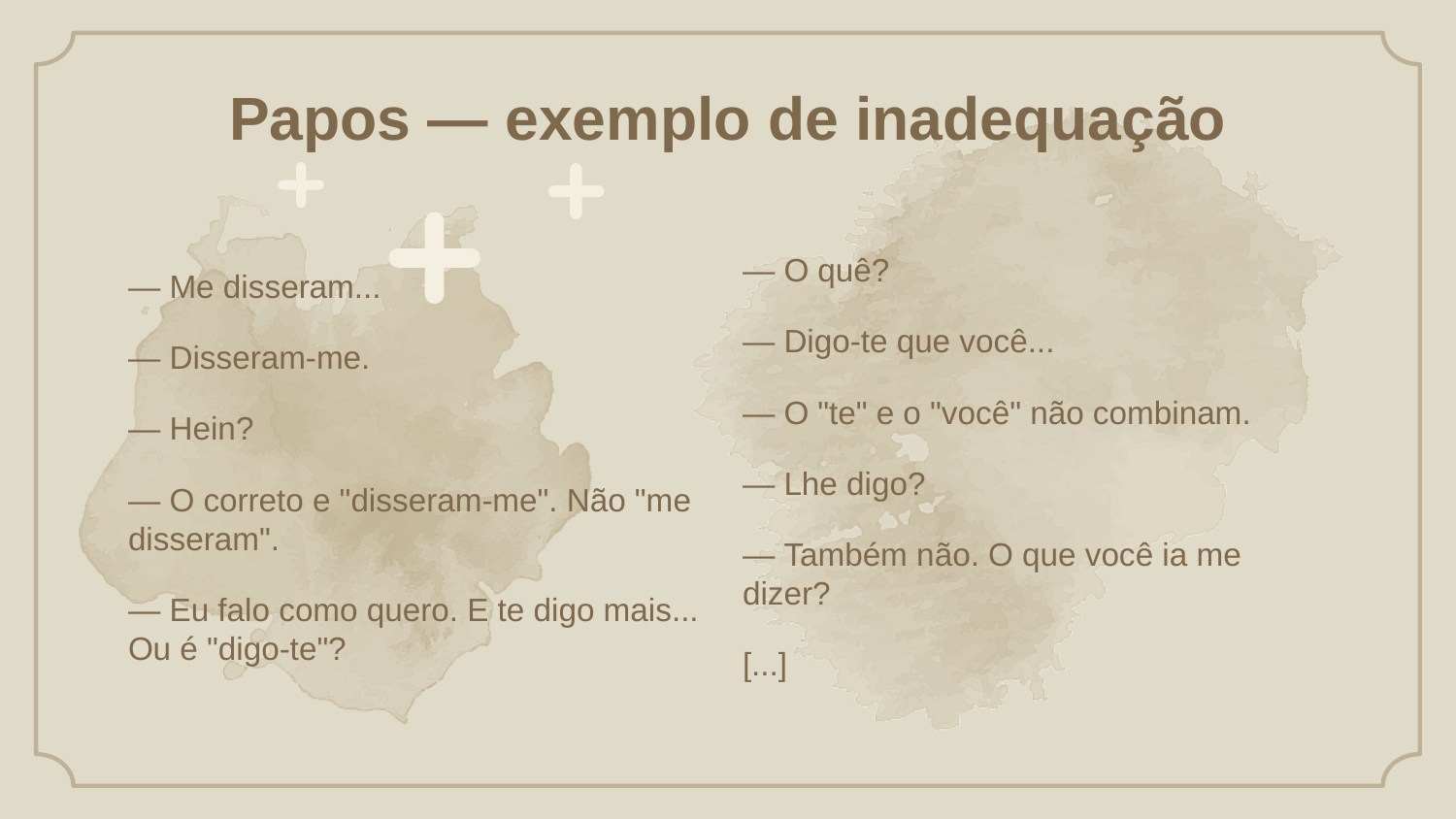

Papos — exemplo de inadequação

— Me disseram...
— Disseram-me.
— Hein?
— O correto e "disseram-me". Não "me disseram".
— Eu falo como quero. E te digo mais... Ou é "digo-te"?
— O quê?
— Digo-te que você...
— O "te" e o "você" não combinam.
— Lhe digo?
— Também não. O que você ia me dizer?
[...]